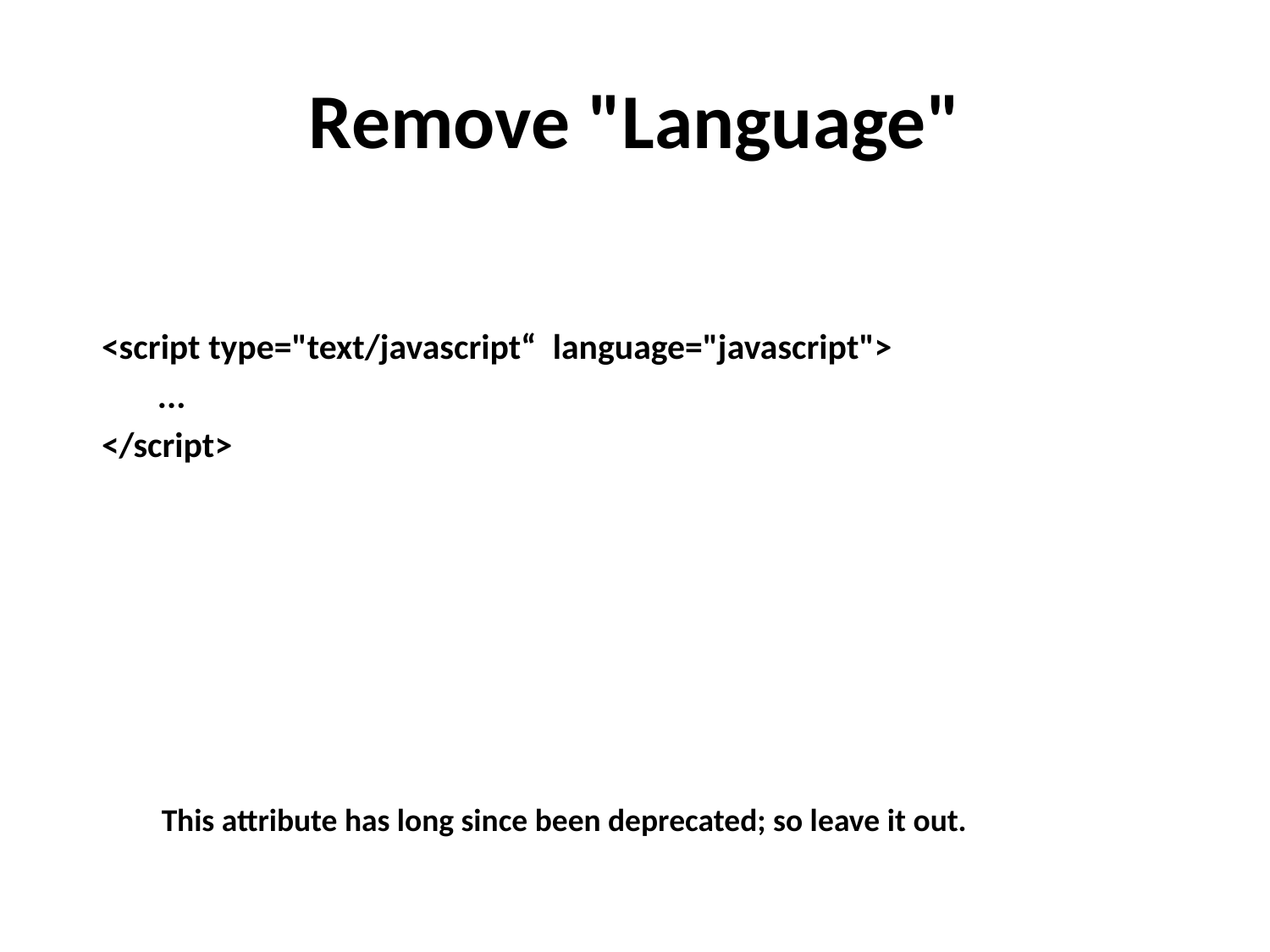

# Remove "Language"
<script type="text/javascript“  language="javascript">
	 ...
</script>
 This attribute has long since been deprecated; so leave it out.